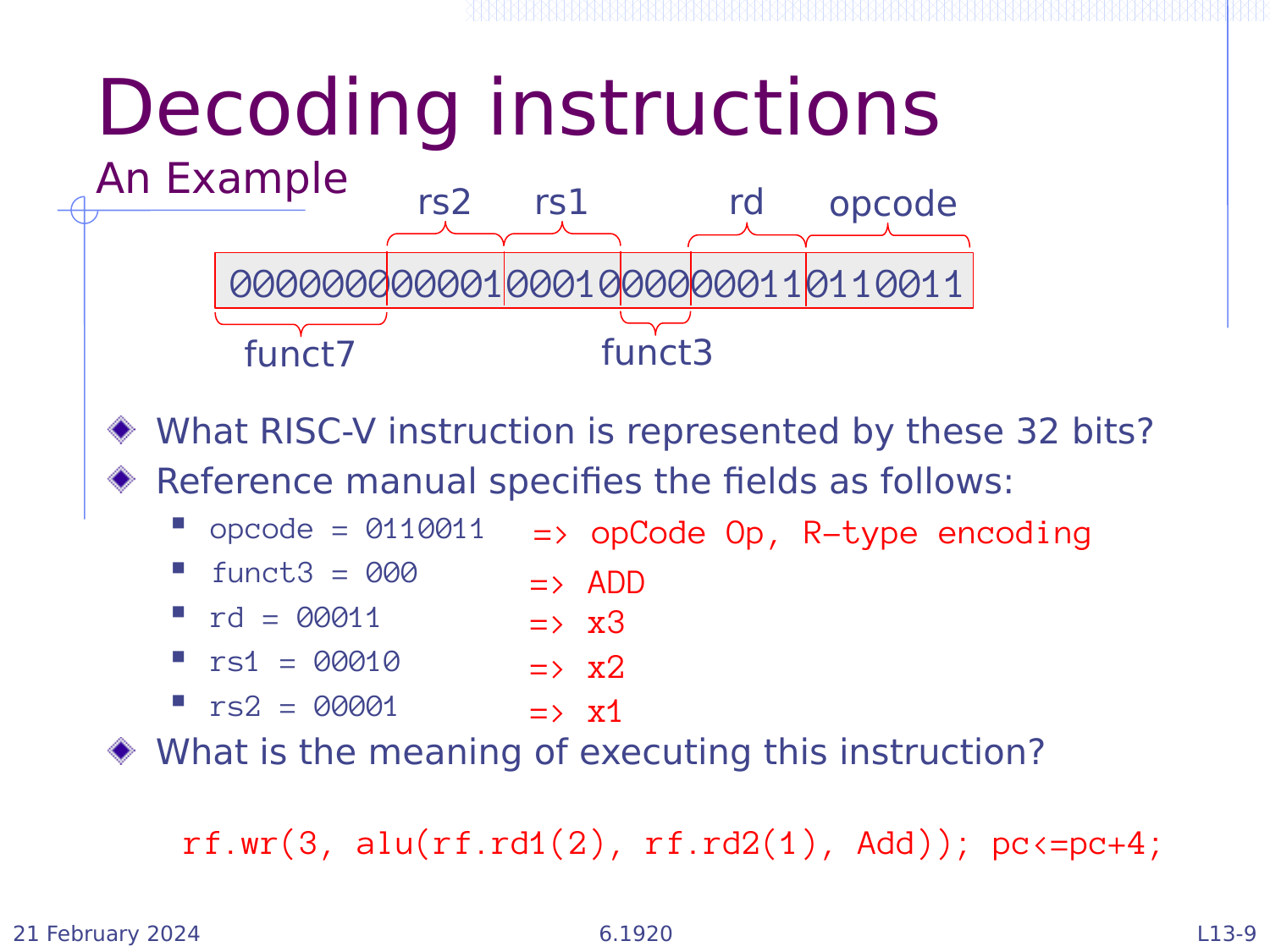

# Decoding instructions An Example
rs2
rs1
rd

funct3
funct7

opcode

00000000000100010000000110110011

What RISC-V instruction is represented by these 32 bits?
Reference manual specifies the fields as follows:
opcode = 0110011
funct3 = 000
rd = 00011
rs1 = 00010
rs2 = 00001
What is the meaning of executing this instruction?
=> opCode Op, R-type encoding
=> ADD
=> x3
=> x2
=> x1
rf.wr(3, alu(rf.rd1(2), rf.rd2(1), Add)); pc<=pc+4;
6.1920
L13-9
21 February 2024